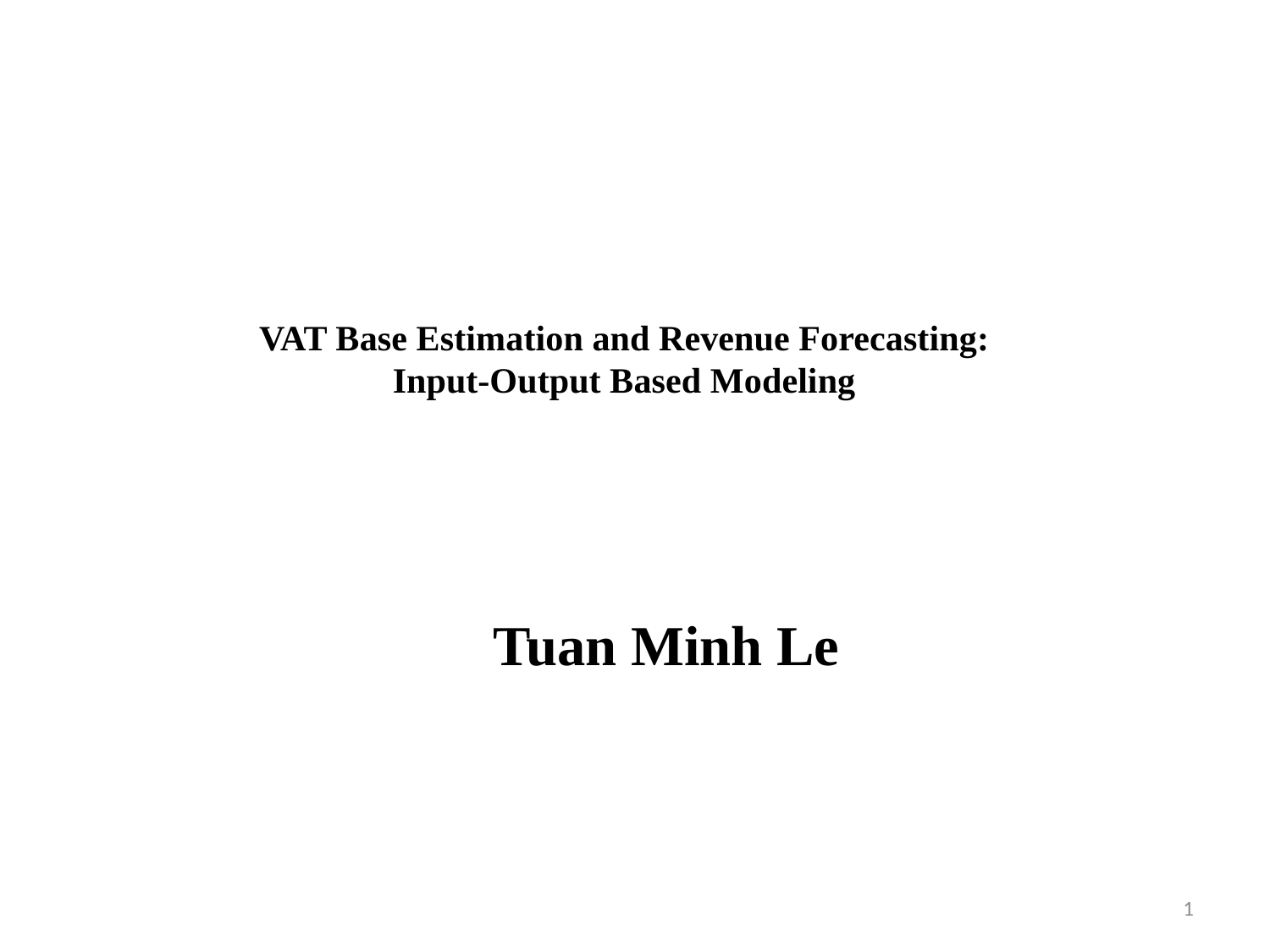

# VAT Base Estimation and Revenue Forecasting: Input-Output Based Modeling
Tuan Minh Le
1